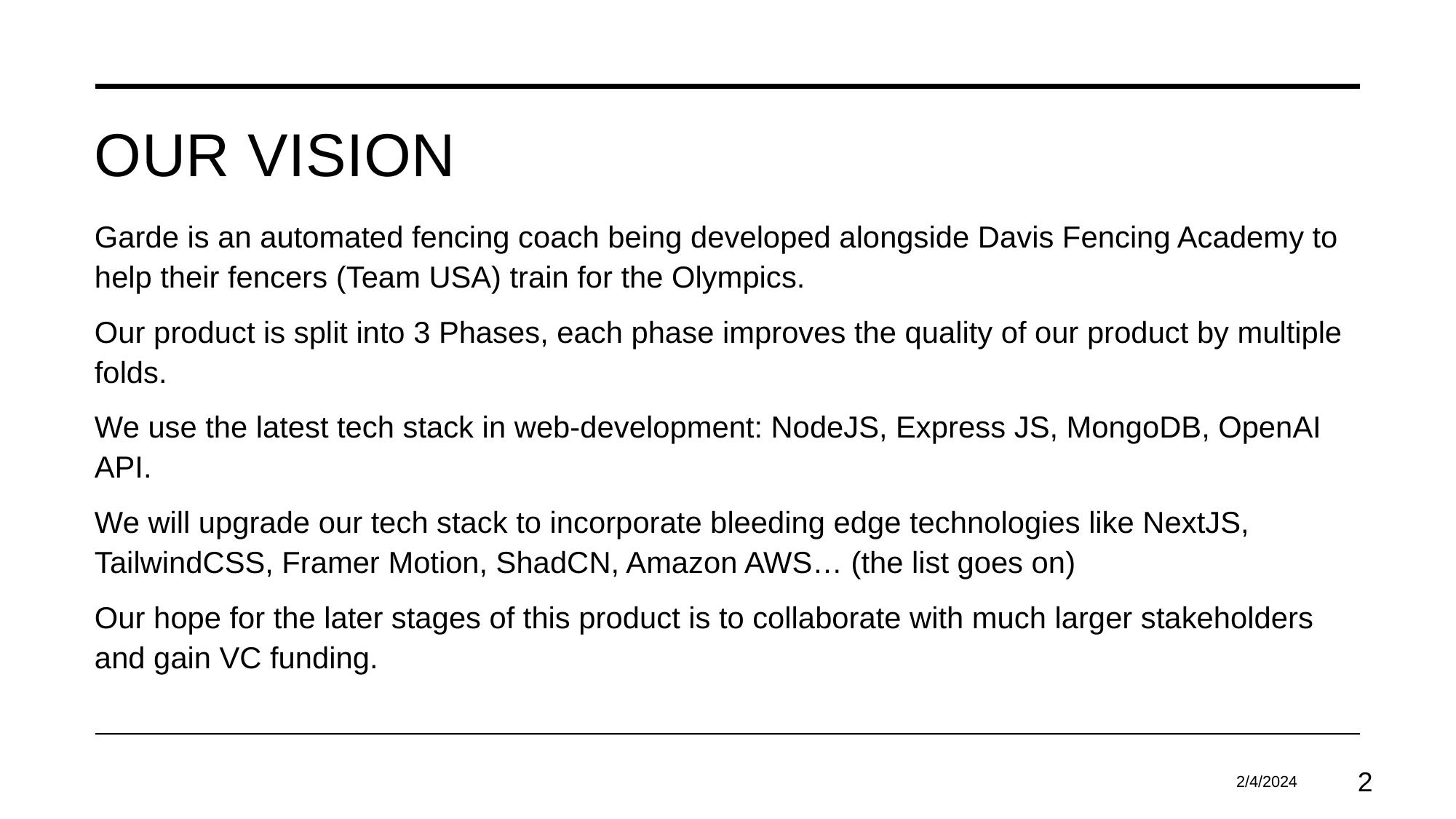

# Our vision
Garde is an automated fencing coach being developed alongside Davis Fencing Academy to help their fencers (Team USA) train for the Olympics.
Our product is split into 3 Phases, each phase improves the quality of our product by multiple folds.
We use the latest tech stack in web-development: NodeJS, Express JS, MongoDB, OpenAI API.
We will upgrade our tech stack to incorporate bleeding edge technologies like NextJS, TailwindCSS, Framer Motion, ShadCN, Amazon AWS… (the list goes on)
Our hope for the later stages of this product is to collaborate with much larger stakeholders and gain VC funding.

2/4/2024
2